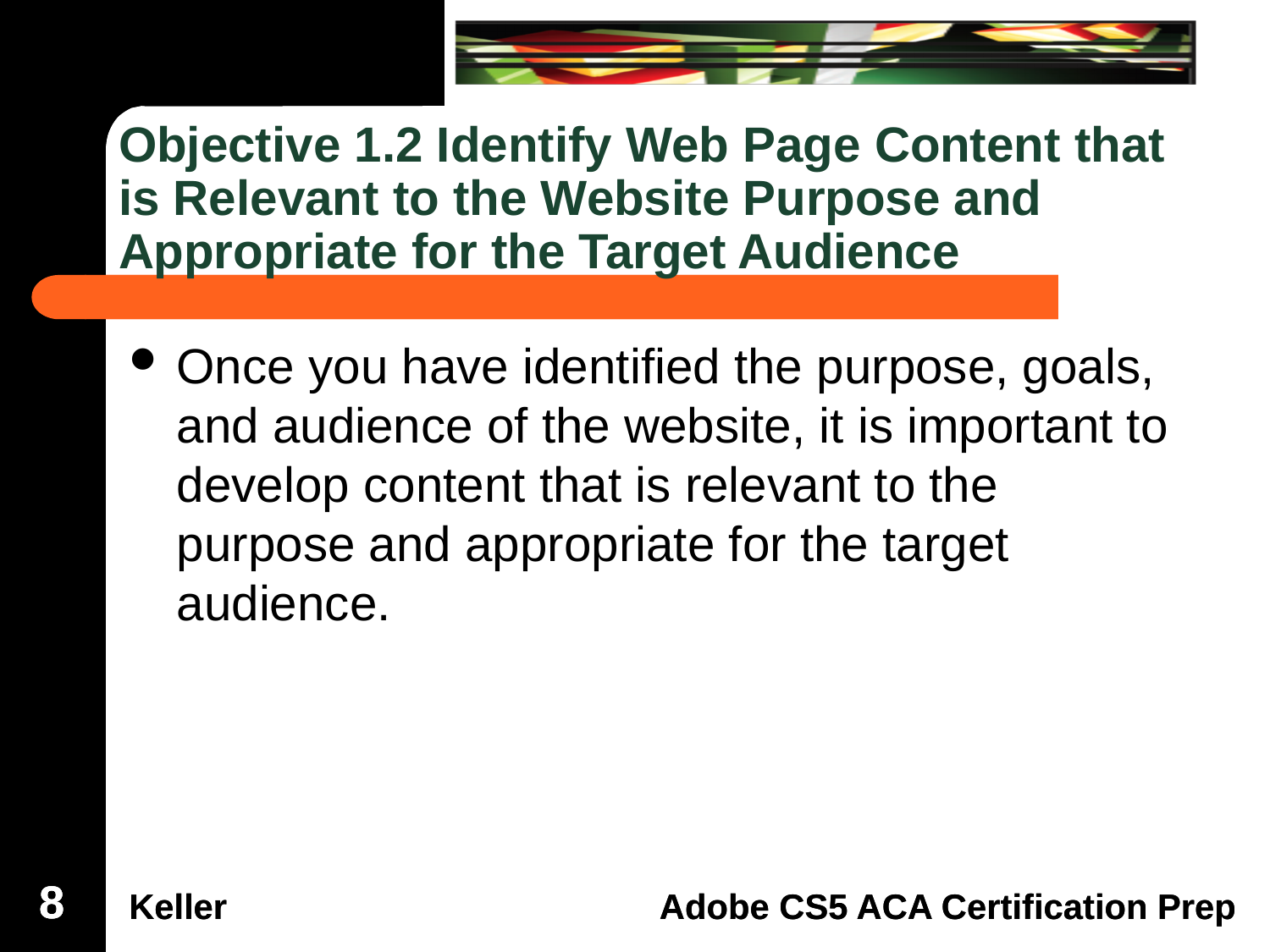

# Objective 1.2 Identify Web Page Content that is Relevant to the Website Purpose and Appropriate for the Target Audience
Once you have identified the purpose, goals, and audience of the website, it is important to develop content that is relevant to the purpose and appropriate for the target audience.
8
8
8